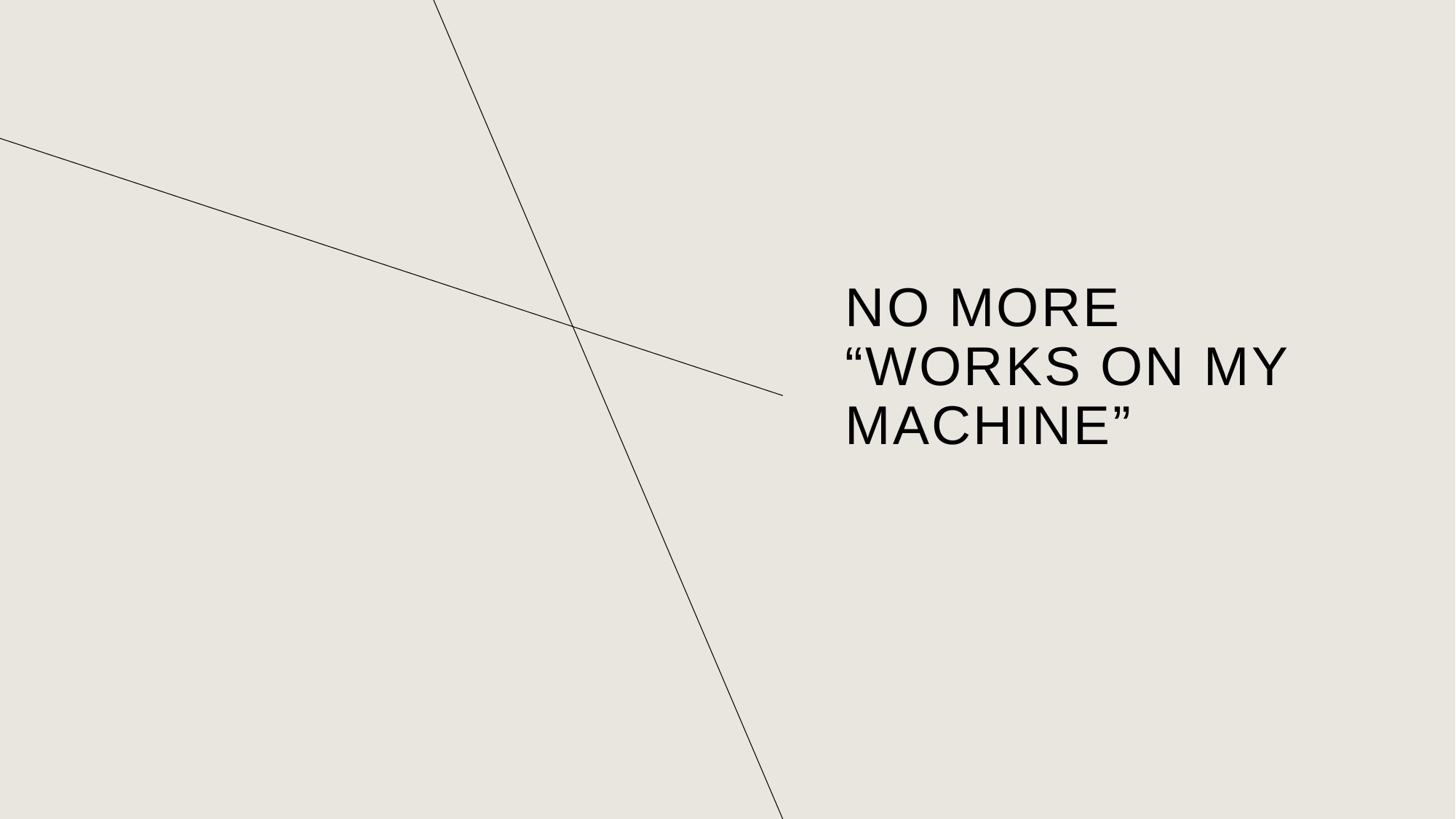

# No more “works on my machine”